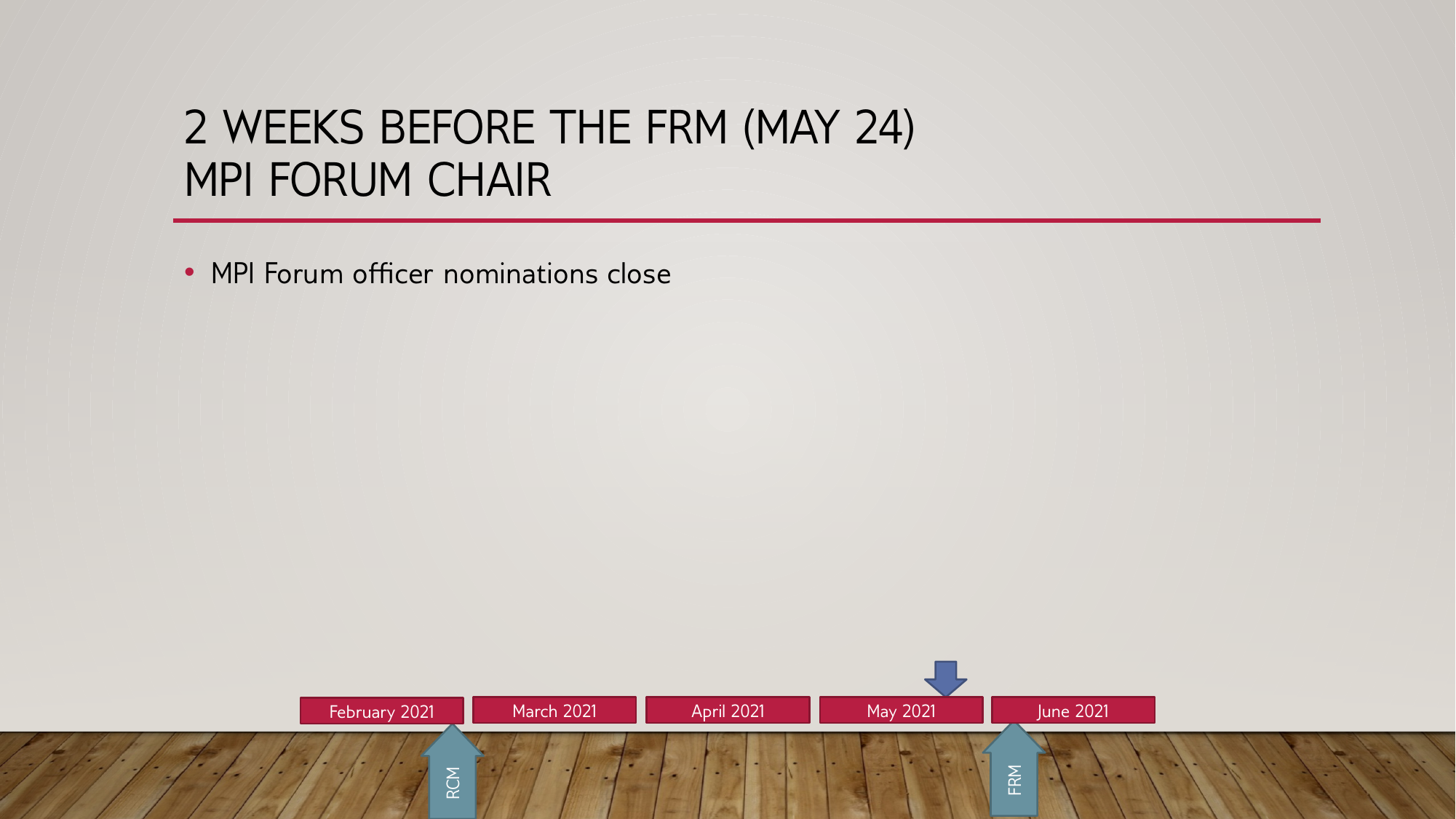

# 2 weeks before the FRM (May 24) MPI Forum Chair
MPI Forum officer nominations close

June 2021
May 2021
March 2021
April 2021
February 2021
FRM
RCM